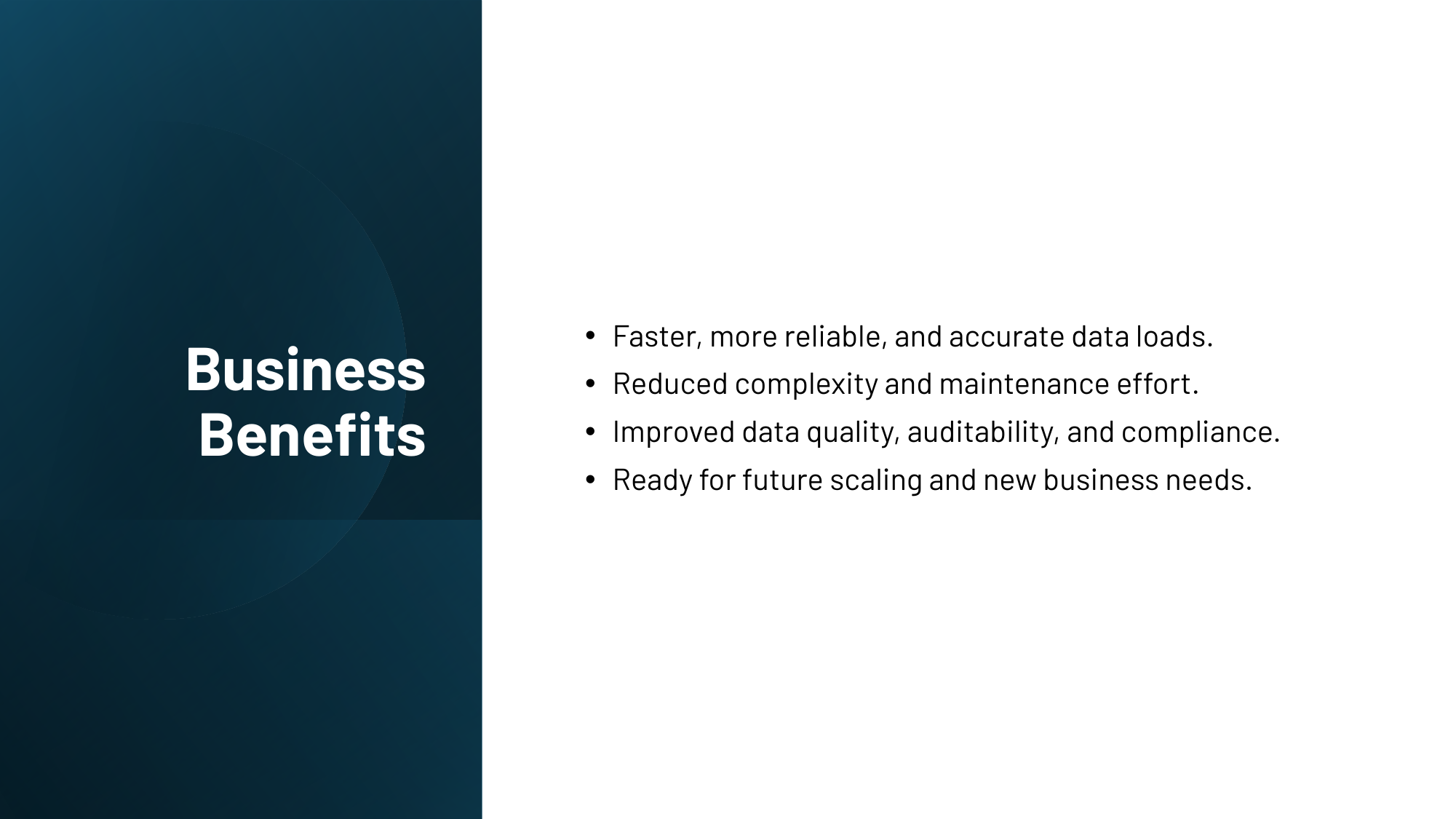

# Business Benefits
Faster, more reliable, and accurate data loads.
Reduced complexity and maintenance effort.
Improved data quality, auditability, and compliance.
Ready for future scaling and new business needs.